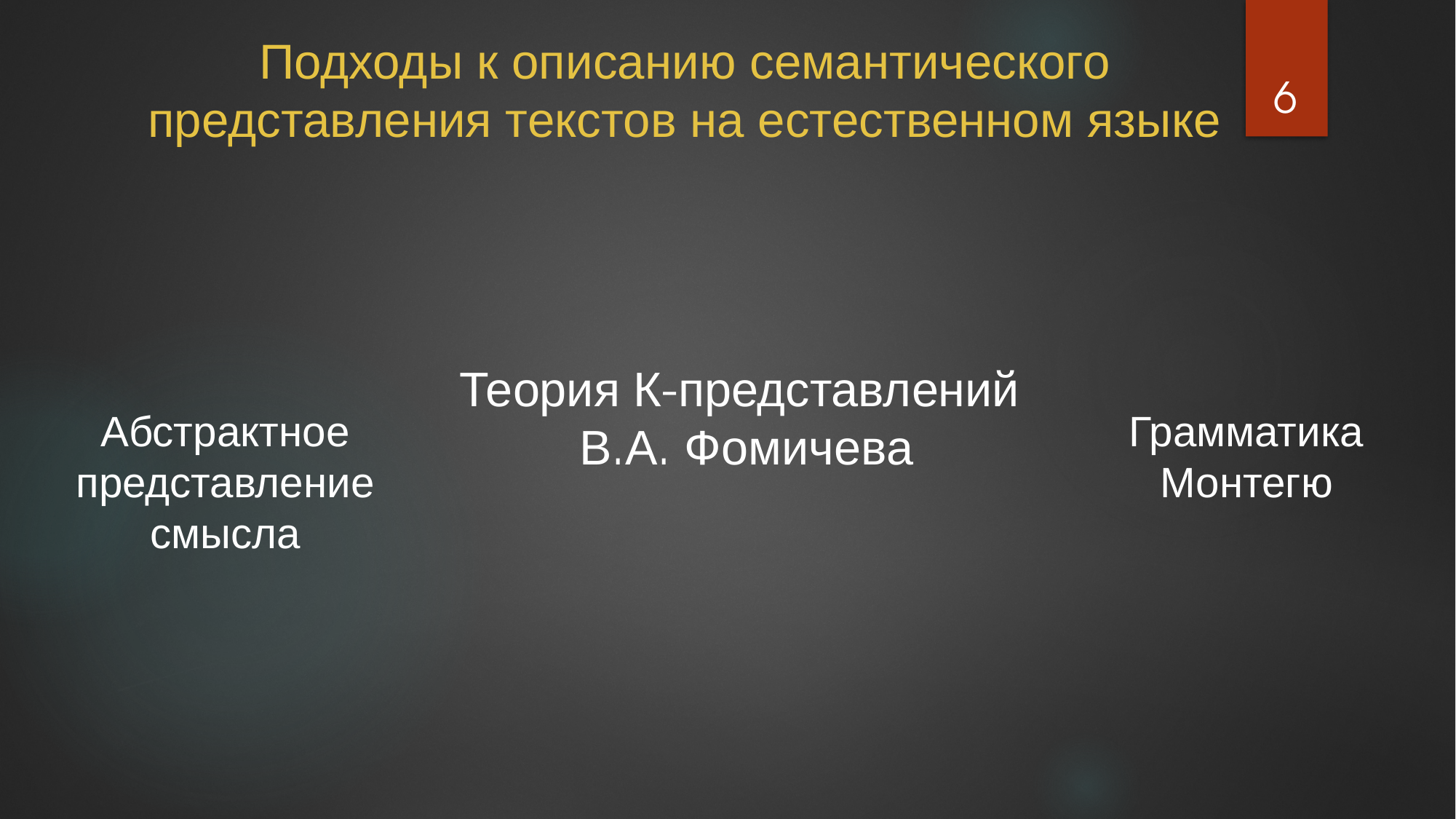

# Подходы к описанию семантического представления текстов на естественном языке
6
Теория К-представлений
В.А. Фомичева
Абстрактное представление смысла
Грамматика Монтегю